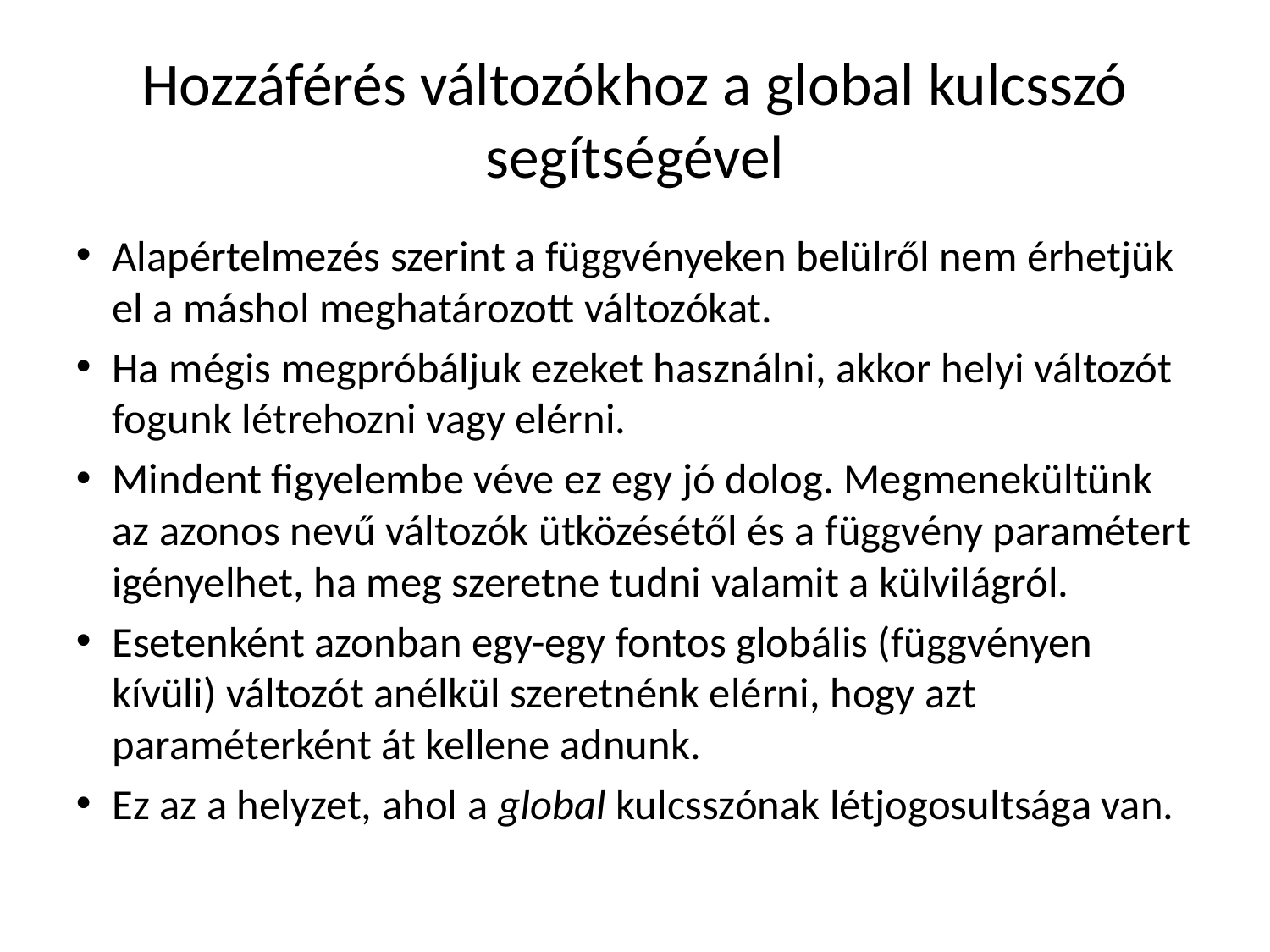

Hozzáférés változókhoz a global kulcsszó segítségével
Alapértelmezés szerint a függvényeken belülről nem érhetjük el a máshol meghatározott változókat.
Ha mégis megpróbáljuk ezeket használni, akkor helyi változót fogunk létrehozni vagy elérni.
Mindent figyelembe véve ez egy jó dolog. Megmenekültünk az azonos nevű változók ütközésétől és a függvény paramétert igényelhet, ha meg szeretne tudni valamit a külvilágról.
Esetenként azonban egy-egy fontos globális (függvényen kívüli) változót anélkül szeretnénk elérni, hogy azt paraméterként át kellene adnunk.
Ez az a helyzet, ahol a global kulcsszónak létjogosultsága van.